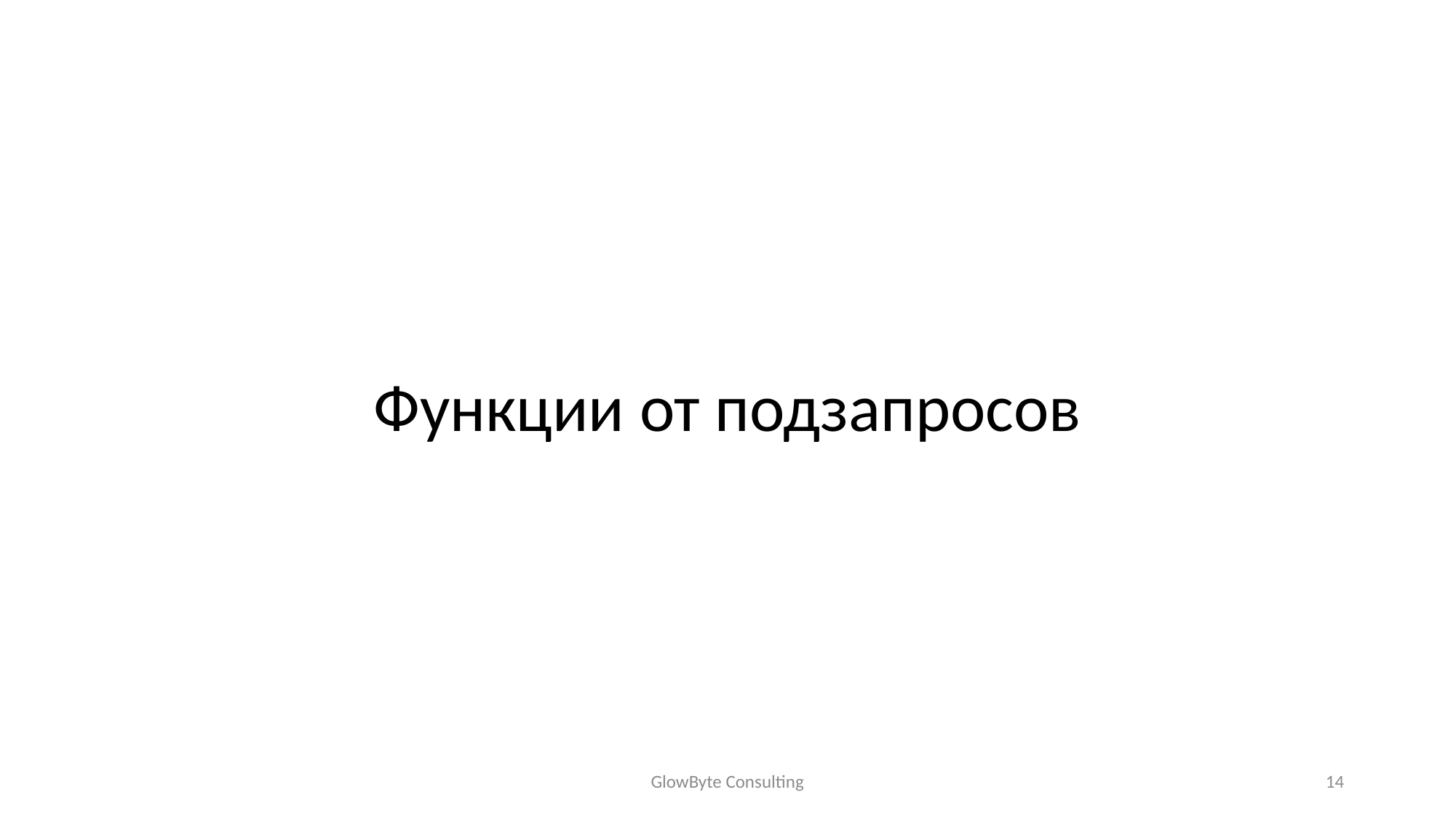

# Функции от подзапросов
GlowByte Consulting
14